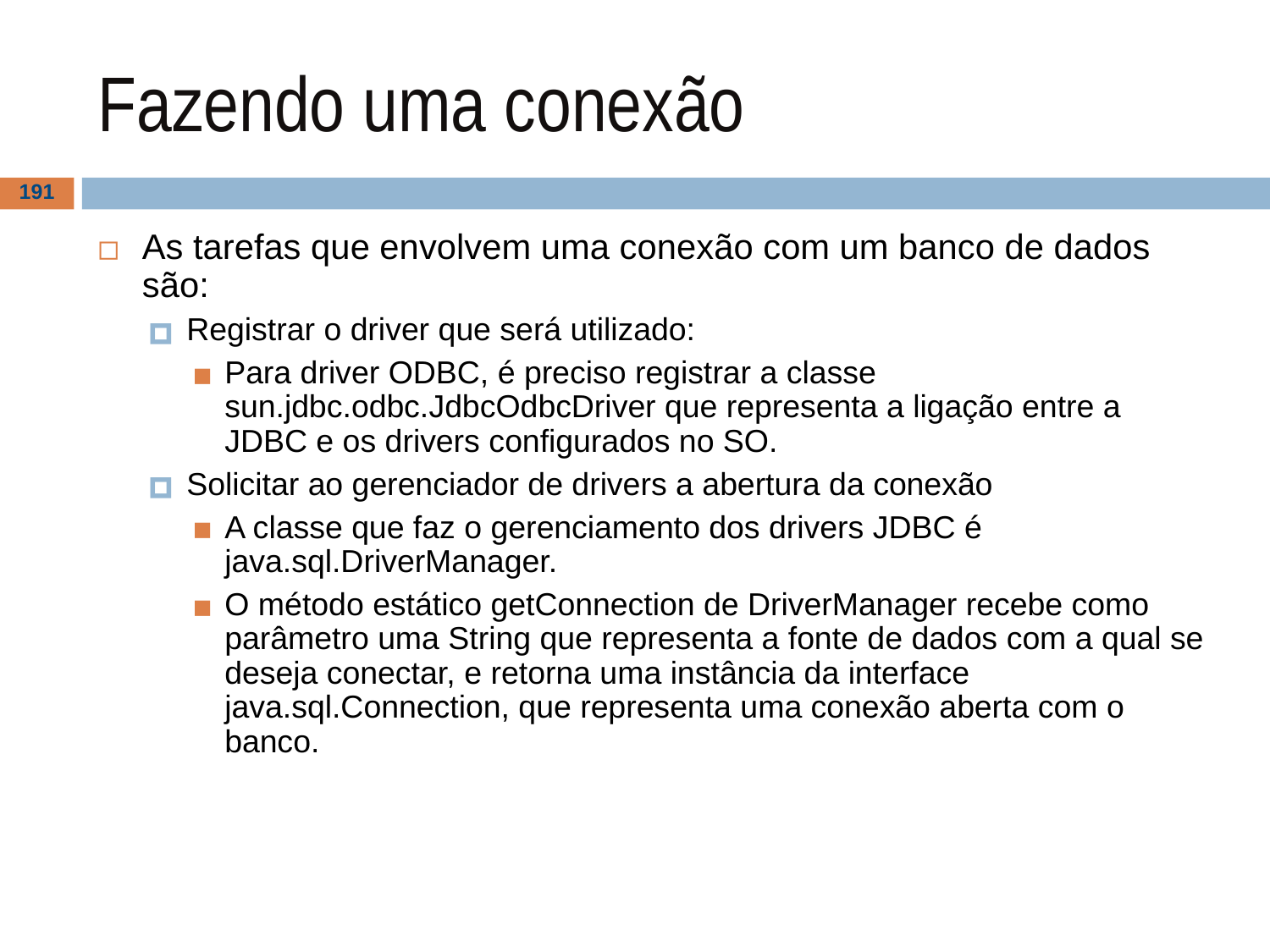

# Fazendo uma conexão
191
As tarefas que envolvem uma conexão com um banco de dados são:
Registrar o driver que será utilizado:
Para driver ODBC, é preciso registrar a classe sun.jdbc.odbc.JdbcOdbcDriver que representa a ligação entre a JDBC e os drivers configurados no SO.
Solicitar ao gerenciador de drivers a abertura da conexão
A classe que faz o gerenciamento dos drivers JDBC é java.sql.DriverManager.
O método estático getConnection de DriverManager recebe como parâmetro uma String que representa a fonte de dados com a qual se deseja conectar, e retorna uma instância da interface java.sql.Connection, que representa uma conexão aberta com o banco.